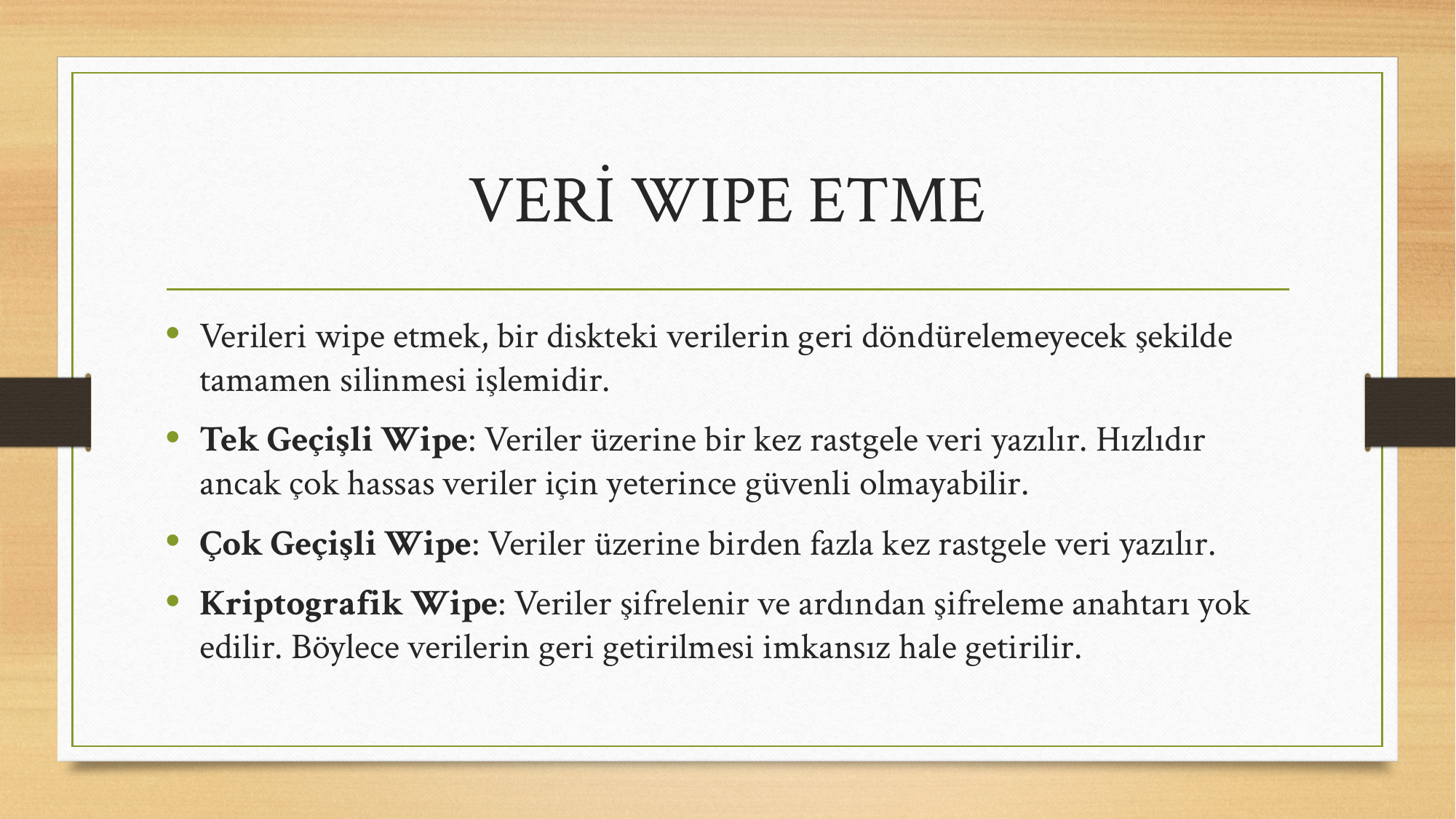

# VERİ WIPE ETME
Verileri wipe etmek, bir diskteki verilerin geri döndürelemeyecek şekilde tamamen silinmesi işlemidir.
Tek Geçişli Wipe: Veriler üzerine bir kez rastgele veri yazılır. Hızlıdır ancak çok hassas veriler için yeterince güvenli olmayabilir.
Çok Geçişli Wipe: Veriler üzerine birden fazla kez rastgele veri yazılır.
Kriptografik Wipe: Veriler şifrelenir ve ardından şifreleme anahtarı yok edilir. Böylece verilerin geri getirilmesi imkansız hale getirilir.